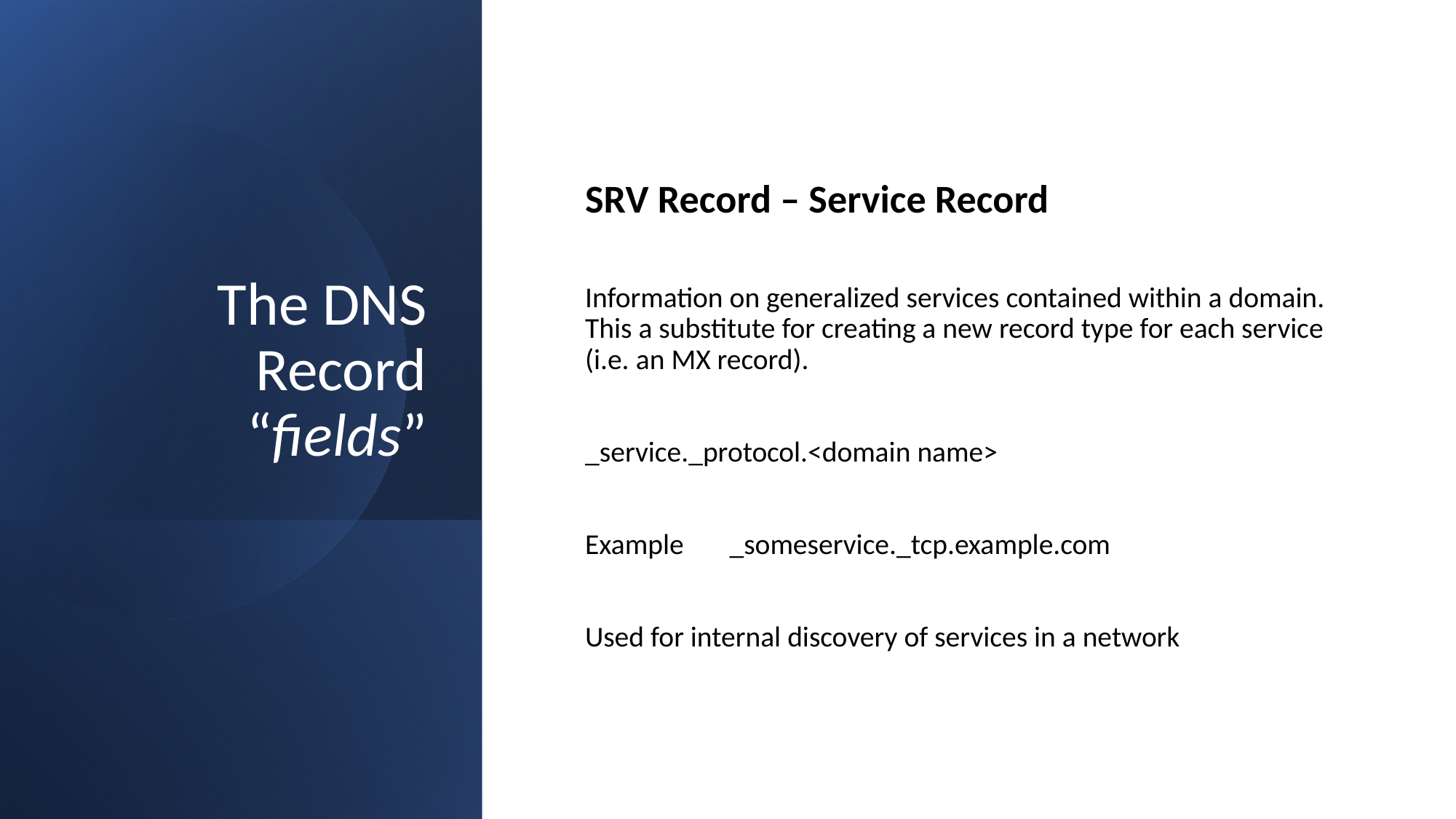

# The DNS Record “fields”

SRV Record – Service Record

Information on generalized services contained within a domain. This a substitute for creating a new record type for each service (i.e. an MX record).

_service._protocol.<domain name>

Example       _someservice._tcp.example.com

Used for internal discovery of services in a network